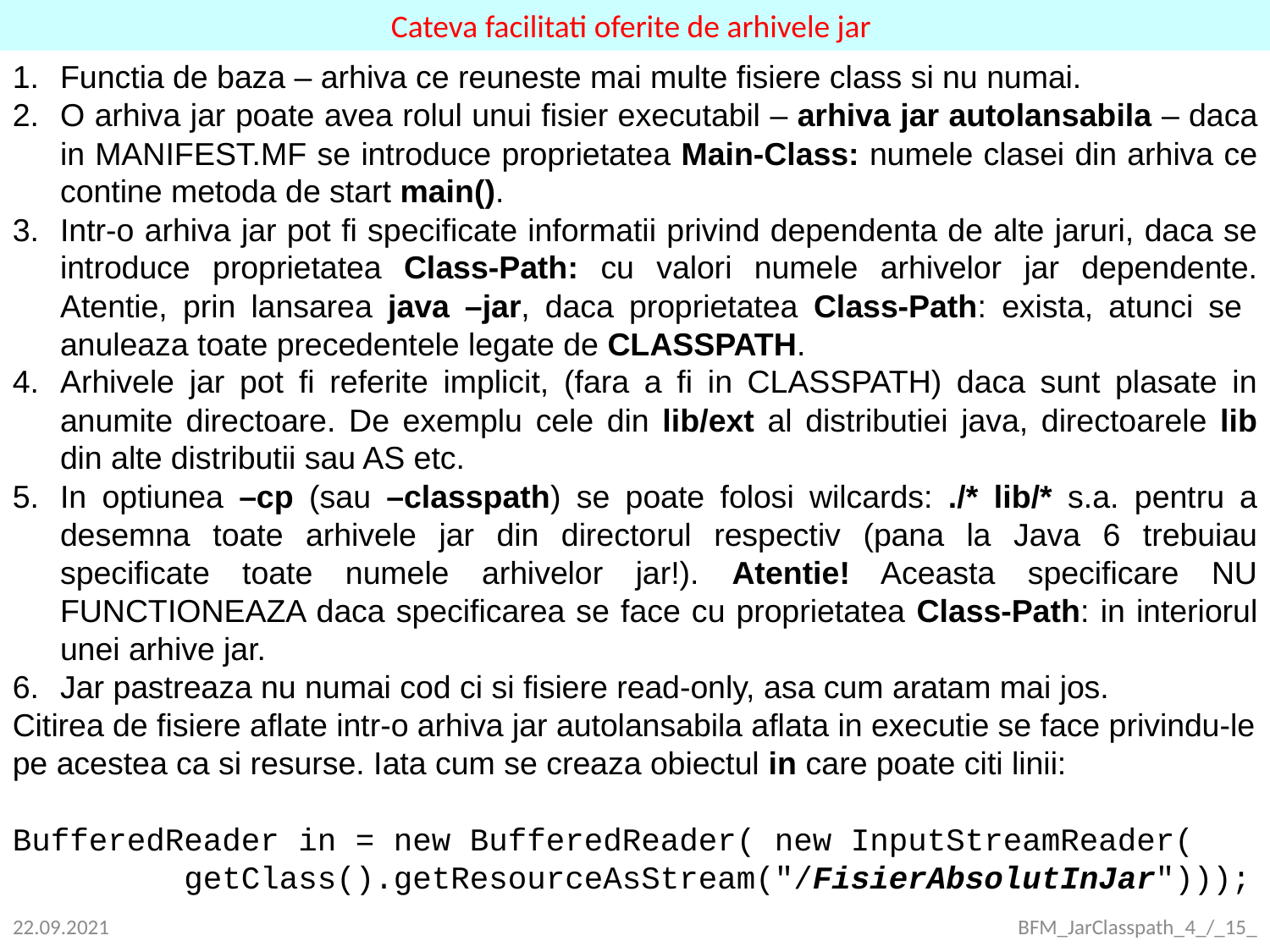

Cateva facilitati oferite de arhivele jar
Functia de baza – arhiva ce reuneste mai multe fisiere class si nu numai.
O arhiva jar poate avea rolul unui fisier executabil – arhiva jar autolansabila – daca in MANIFEST.MF se introduce proprietatea Main-Class: numele clasei din arhiva ce contine metoda de start main().
Intr-o arhiva jar pot fi specificate informatii privind dependenta de alte jaruri, daca se introduce proprietatea Class-Path: cu valori numele arhivelor jar dependente. Atentie, prin lansarea java –jar, daca proprietatea Class-Path: exista, atunci se  anuleaza toate precedentele legate de CLASSPATH.
Arhivele jar pot fi referite implicit, (fara a fi in CLASSPATH) daca sunt plasate in anumite directoare. De exemplu cele din lib/ext al distributiei java, directoarele lib din alte distributii sau AS etc.
In optiunea –cp (sau –classpath) se poate folosi wilcards: ./* lib/* s.a. pentru a desemna toate arhivele jar din directorul respectiv (pana la Java 6 trebuiau specificate toate numele arhivelor jar!). Atentie! Aceasta specificare NU FUNCTIONEAZA daca specificarea se face cu proprietatea Class-Path: in interiorul unei arhive jar.
Jar pastreaza nu numai cod ci si fisiere read-only, asa cum aratam mai jos.
Citirea de fisiere aflate intr-o arhiva jar autolansabila aflata in executie se face privindu-le pe acestea ca si resurse. Iata cum se creaza obiectul in care poate citi linii:

BufferedReader in = new BufferedReader( new InputStreamReader(
         getClass().getResourceAsStream("/FisierAbsolutInJar")));

22.09.2021
BFM_JarClasspath_4_/_15_